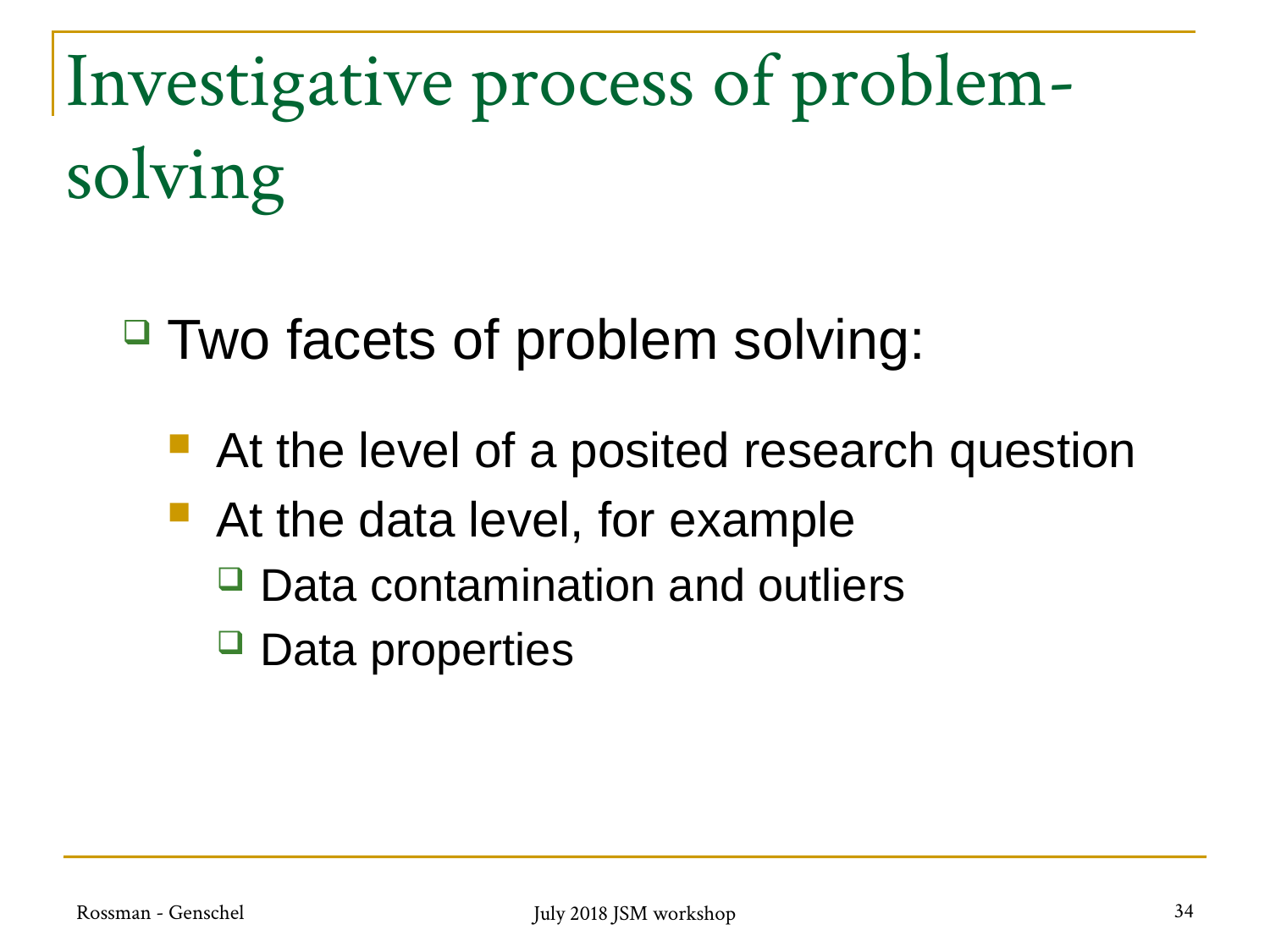

# Investigative process of problem-solving
Two facets of problem solving:
At the level of a posited research question
At the data level, for example
Data contamination and outliers
Data properties
Rossman - Genschel
34
July 2018 JSM workshop